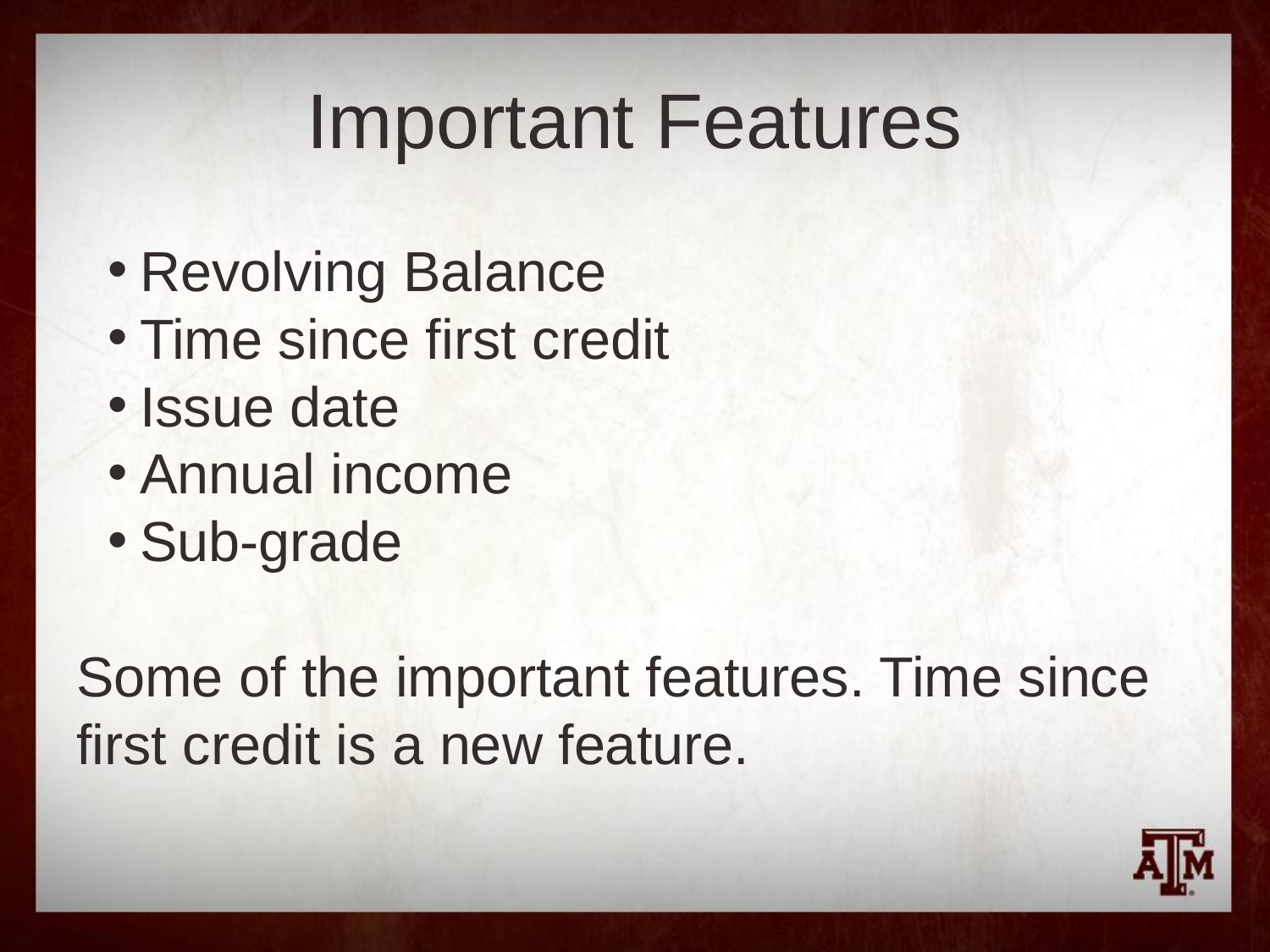

# Important Features
Revolving Balance
Time since first credit
Issue date
Annual income
Sub-grade

Some of the important features. Time since first credit is a new feature.